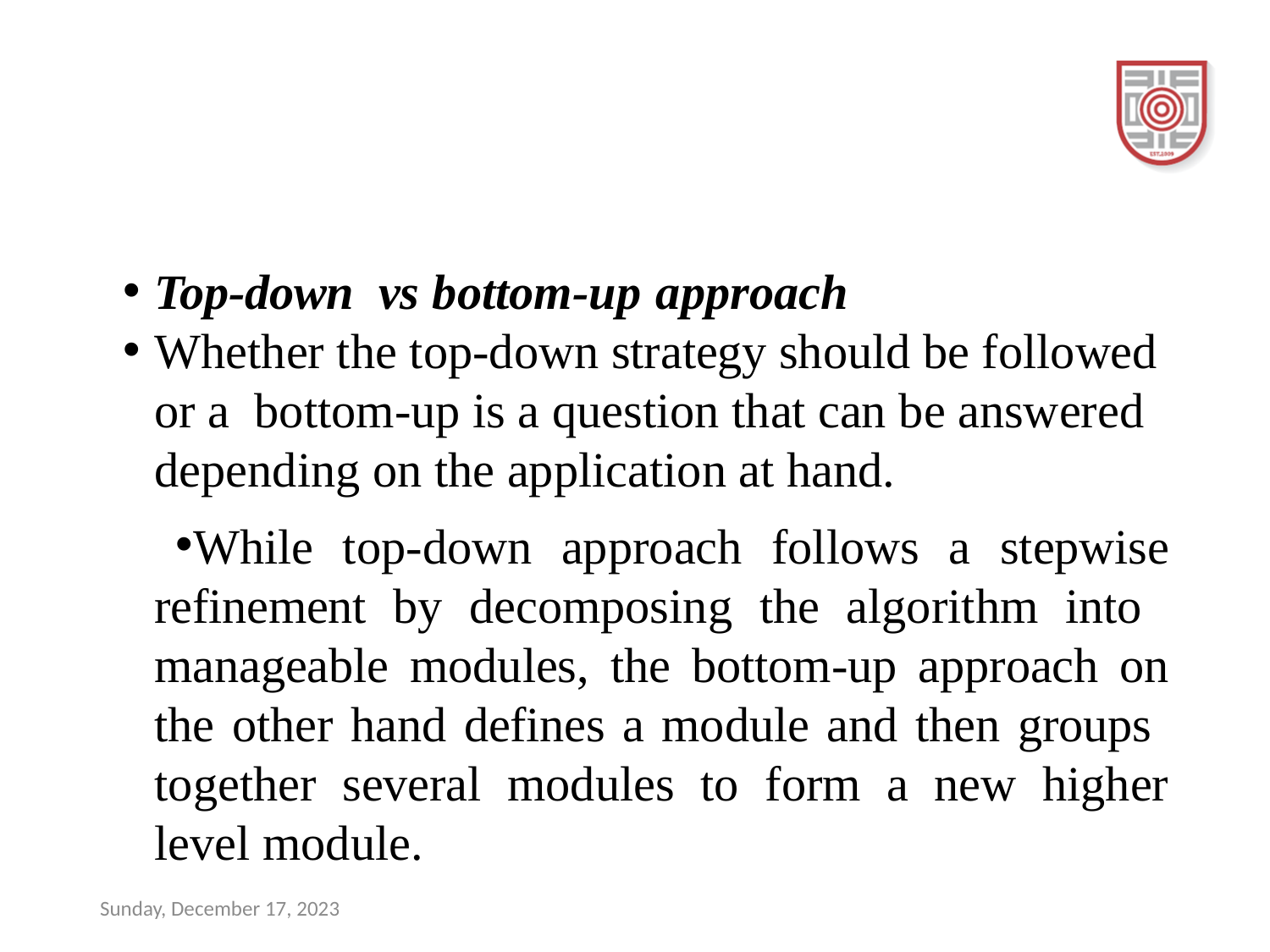

#
Top-down  vs bottom-up approach
Whether the top-down strategy should be followed or a  bottom-up is a question that can be answered depending on the application at hand.
While top-down approach follows a stepwise refinement by decomposing the algorithm into  manageable modules, the bottom-up approach on the other hand defines a module and then groups  together several modules to form a new higher level module.
Sunday, December 17, 2023